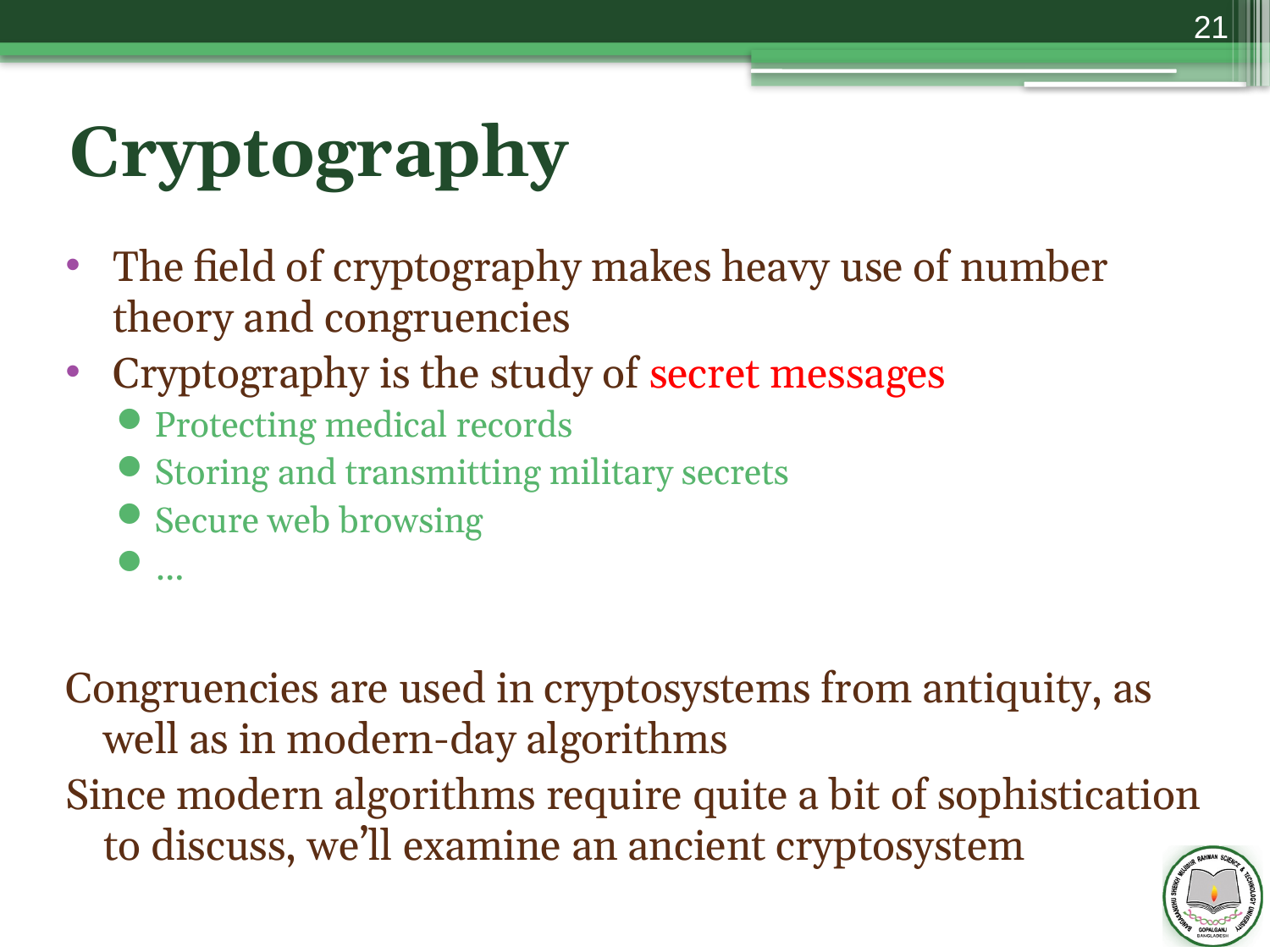

21
# Cryptography
The field of cryptography makes heavy use of number theory and congruencies
Cryptography is the study of secret messages
Protecting medical records
Storing and transmitting military secrets
Secure web browsing
…

Congruencies are used in cryptosystems from antiquity, as well as in modern-day algorithms
Since modern algorithms require quite a bit of sophistication to discuss, we’ll examine an ancient cryptosystem